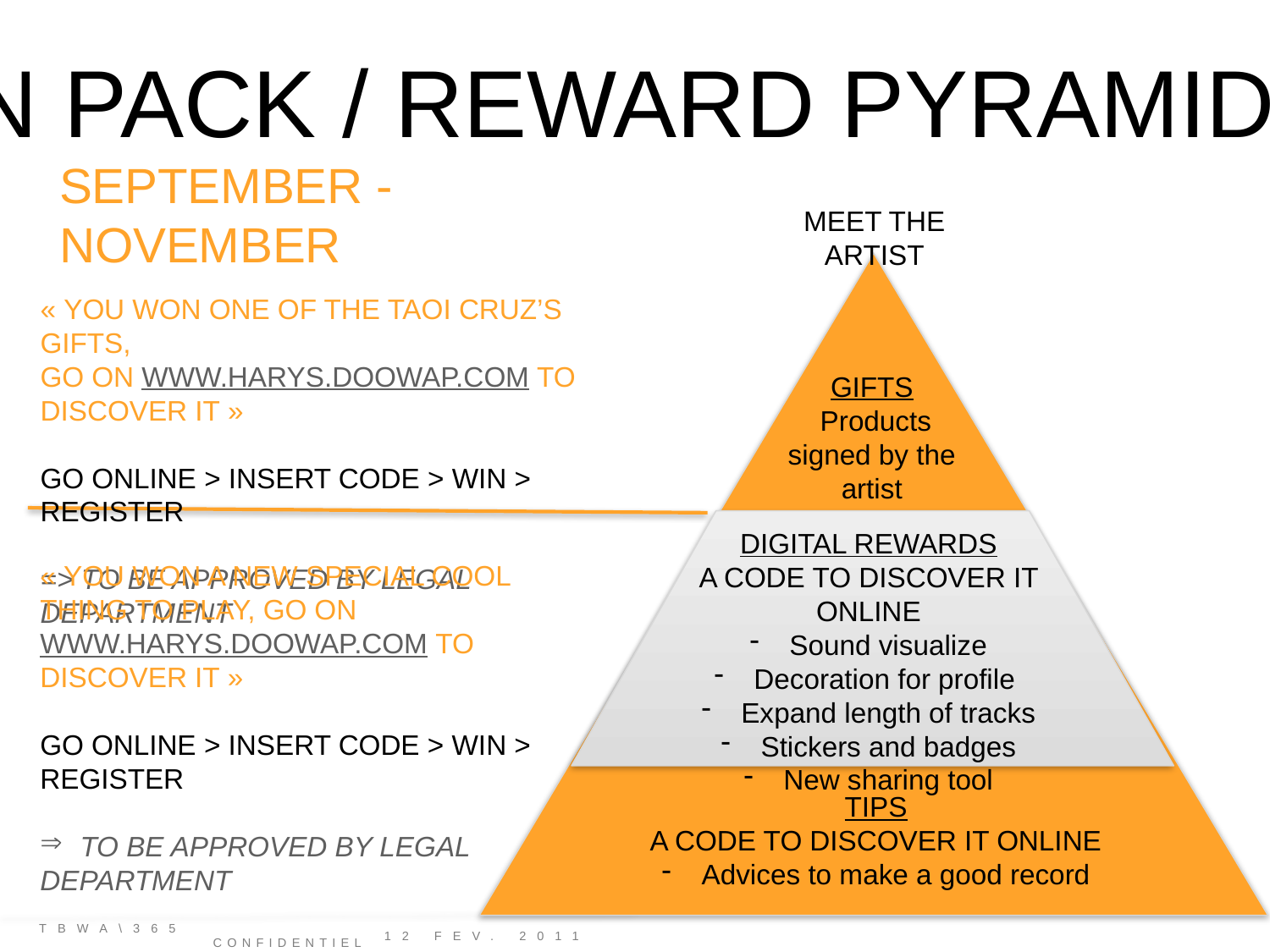

IN PACK / REWARD PYRAMID
SEPTEMBER - NOVEMBER
MEET THE ARTIST

« YOU WON ONE OF THE TAOI CRUZ’S GIFTS,
GO ON WWW.HARYS.DOOWAP.COM TO DISCOVER IT »

GO ONLINE > INSERT CODE > WIN > REGISTER

=> TO BE APPROVED BY LEGAL DEPARTMENT

GIFTS
 Products
signed by the artist

DIGITAL REWARDS
A CODE TO DISCOVER IT ONLINE
Sound visualize
Decoration for profile
Expand length of tracks
Stickers and badges
New sharing tool
« YOU WON A NEW SPECIAL COOL THING TO PLAY, GO ON WWW.HARYS.DOOWAP.COM TO DISCOVER IT »

GO ONLINE > INSERT CODE > WIN > REGISTER

TO BE APPROVED BY LEGAL
DEPARTMENT

TIPS
A CODE TO DISCOVER IT ONLINE
Advices to make a good record